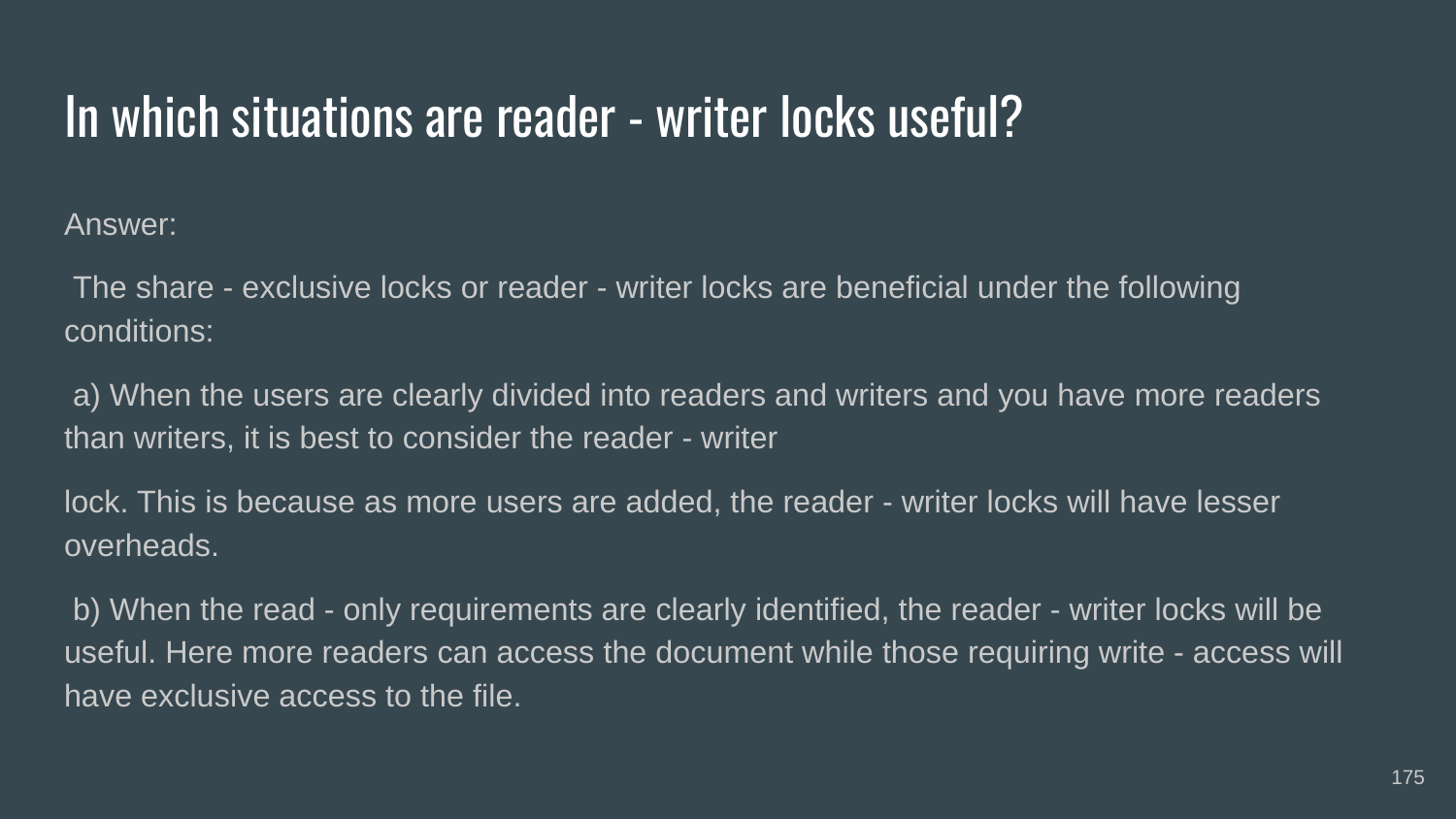

# In which situations are reader - writer locks useful?
Answer:
 The share - exclusive locks or reader - writer locks are beneficial under the following conditions:
 a) When the users are clearly divided into readers and writers and you have more readers than writers, it is best to consider the reader - writer
lock. This is because as more users are added, the reader - writer locks will have lesser overheads.
 b) When the read - only requirements are clearly identified, the reader - writer locks will be useful. Here more readers can access the document while those requiring write - access will have exclusive access to the file.
175